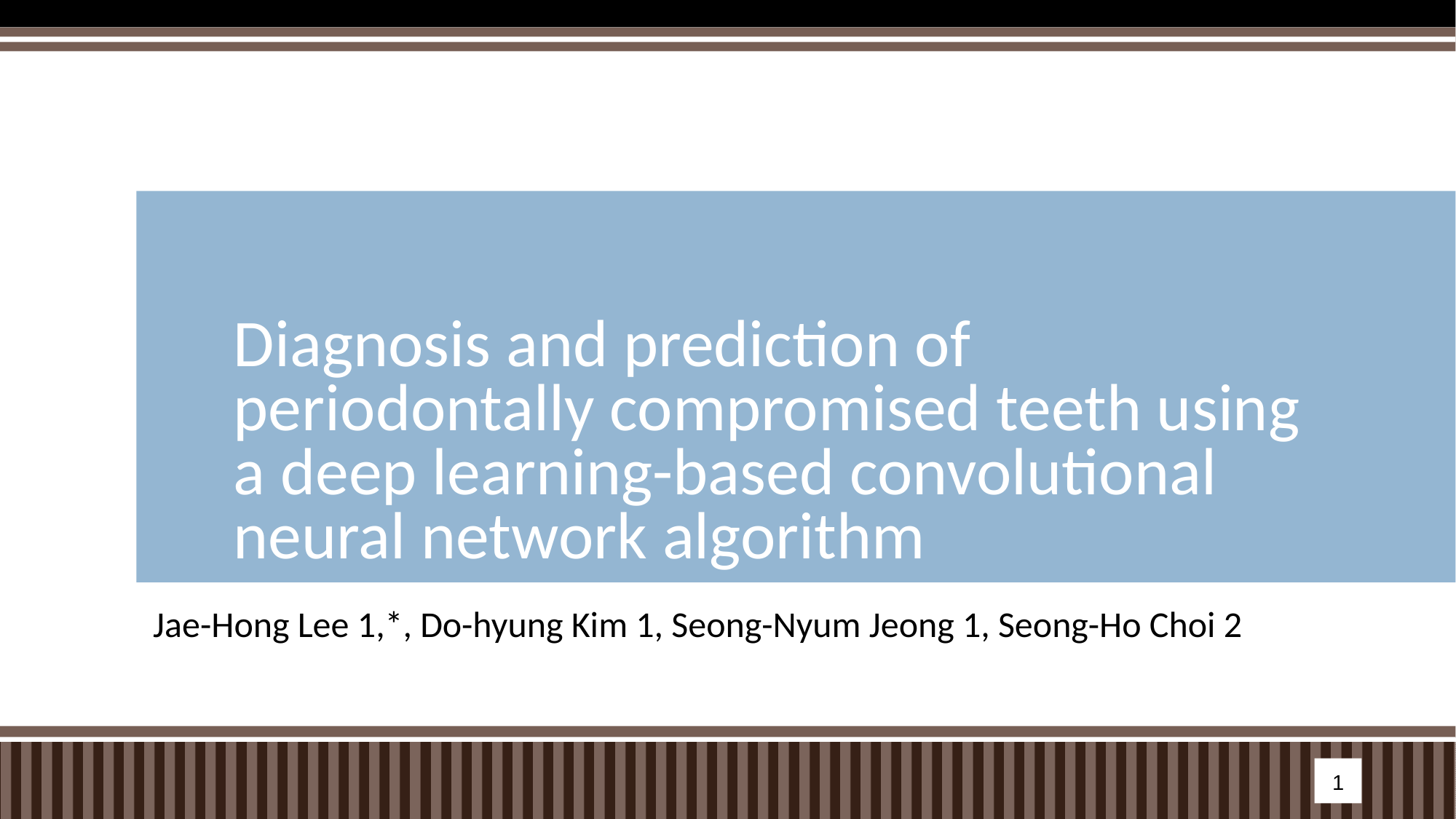

# Diagnosis and prediction of periodontally compromised teeth using a deep learning-based convolutional neural network algorithm
Jae-Hong Lee 1,*, Do-hyung Kim 1, Seong-Nyum Jeong 1, Seong-Ho Choi 2
1